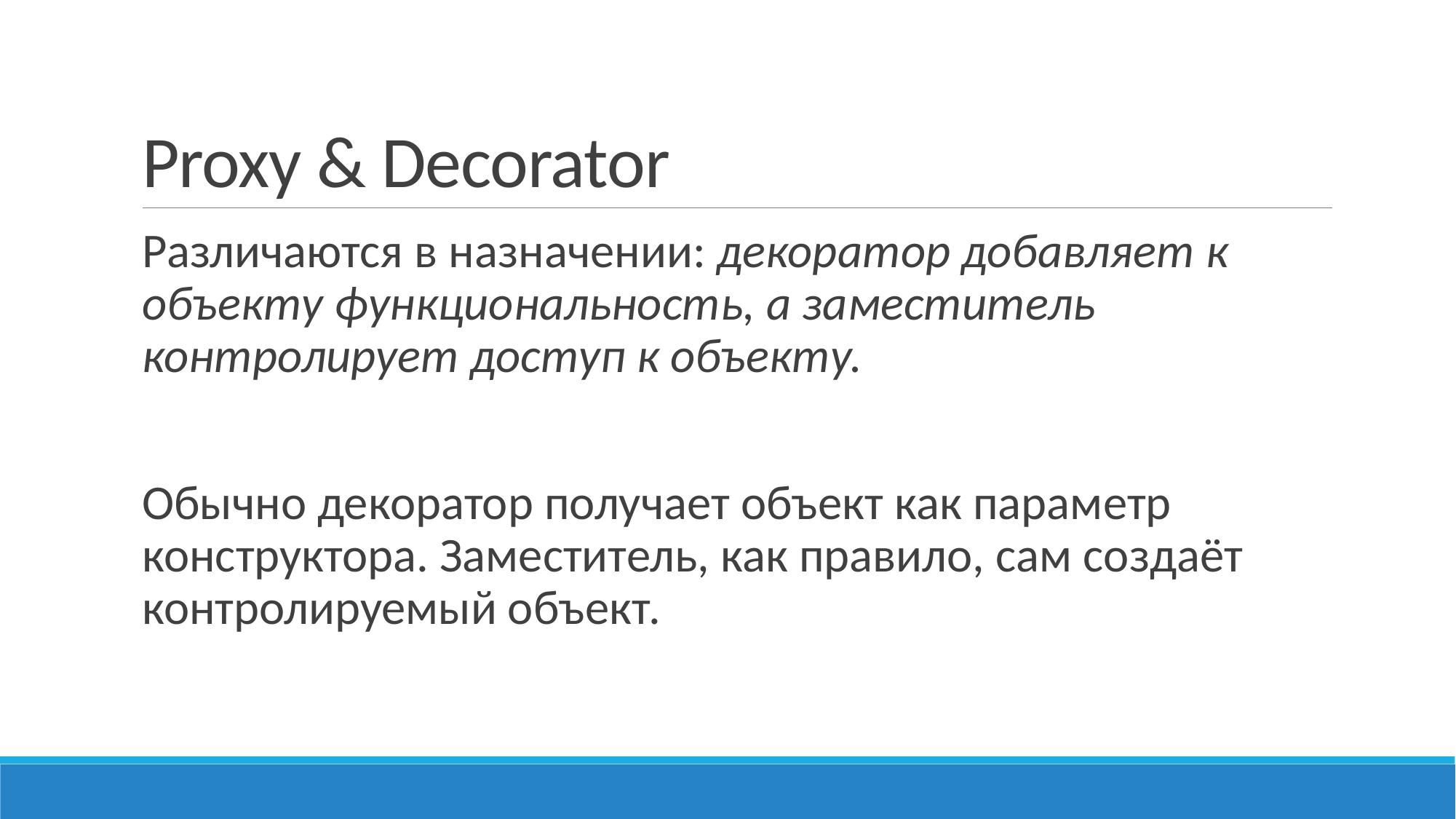

# Proxy & Decorator
Различаются в назначении: декоратор добавляет к объекту функциональность, а заместитель контролирует доступ к объекту.

Обычно декоратор получает объект как параметр конструктора. Заместитель, как правило, сам создаёт контролируемый объект.